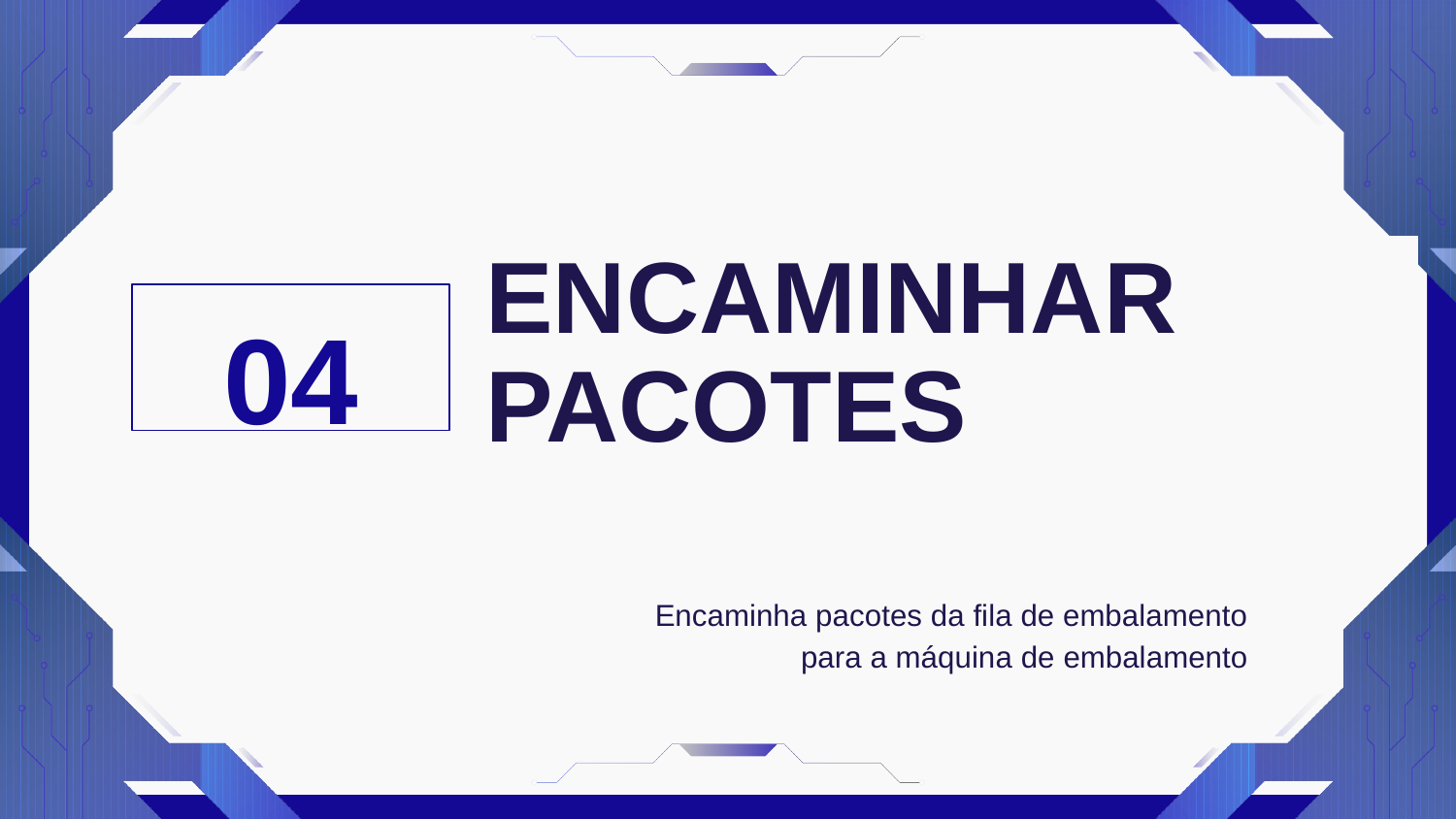

# ENCAMINHAR PACOTES
04
Encaminha pacotes da fila de embalamento para a máquina de embalamento